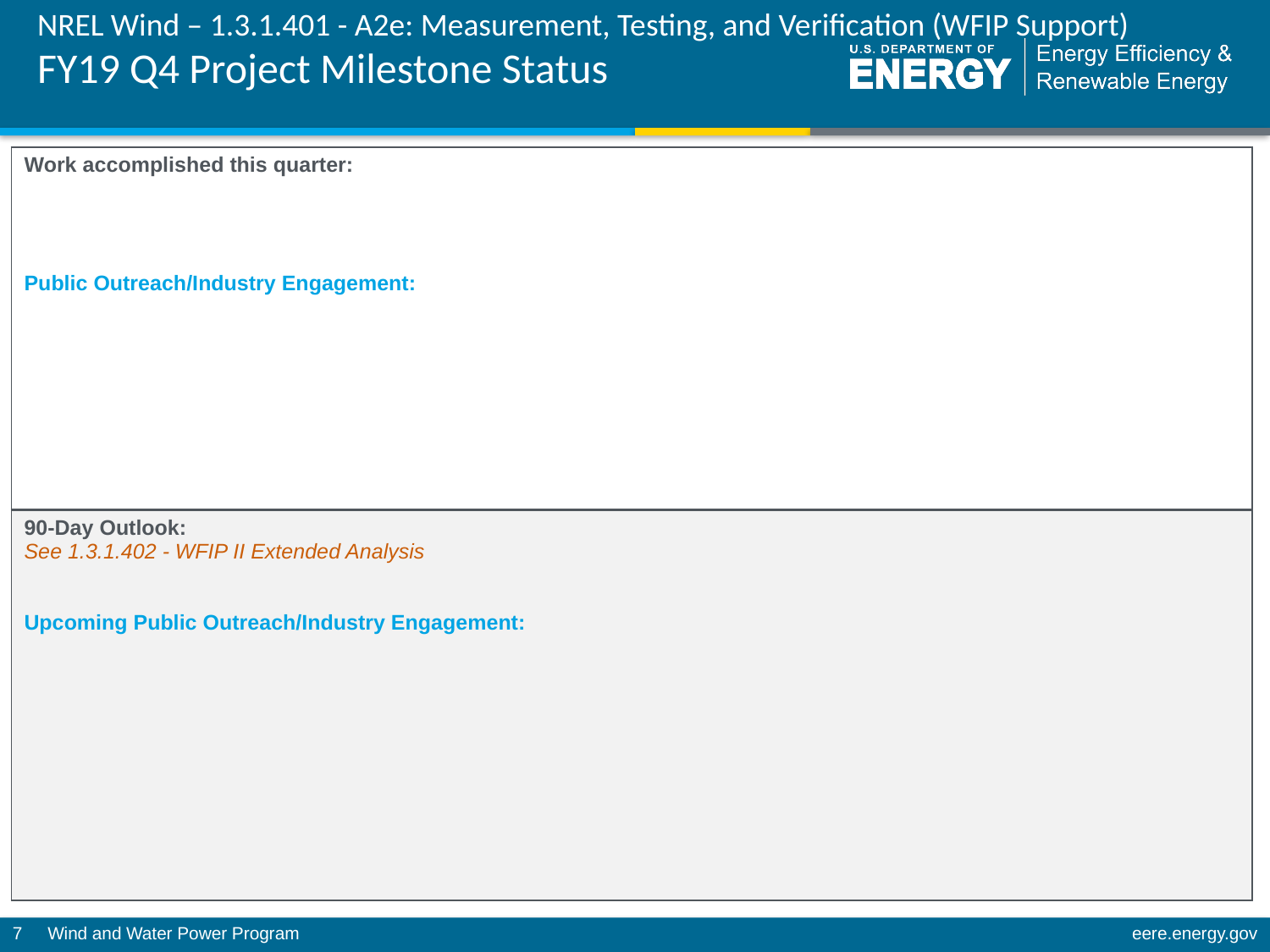

# NREL Wind – 1.3.1.401 - A2e: Measurement, Testing, and Verification (WFIP Support) FY19 Q4 Project Milestone Status

| Work accomplished this quarter: Public Outreach/Industry Engagement: |
| --- |
| 90-Day Outlook: See 1.3.1.402 - WFIP II Extended Analysis Upcoming Public Outreach/Industry Engagement: |